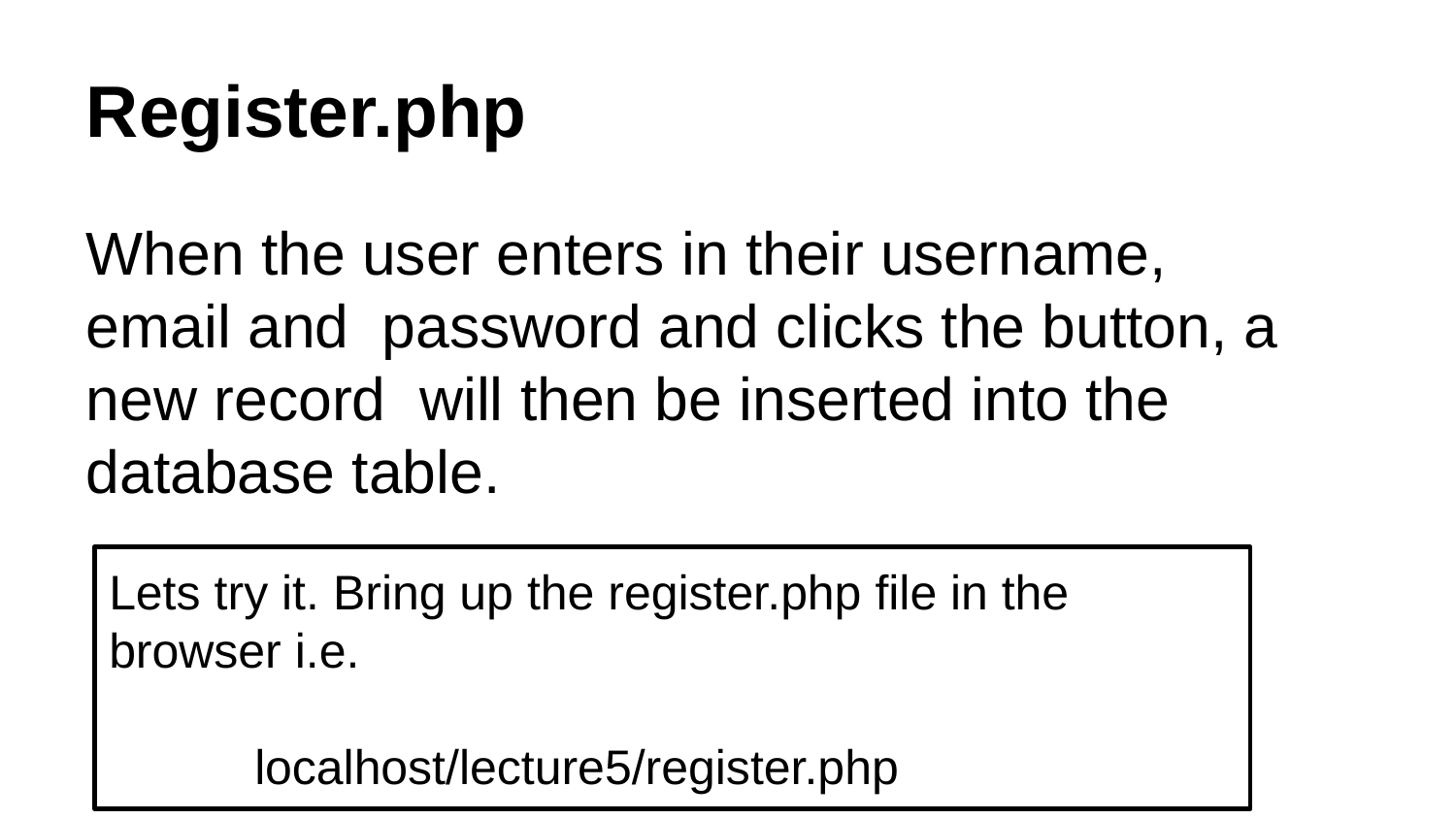

Register.php
When the user enters in their username, email and  password and clicks the button, a new record  will then be inserted into the database table.
Lets try it. Bring up the register.php file in the browser i.e.

	localhost/lecture5/register.php